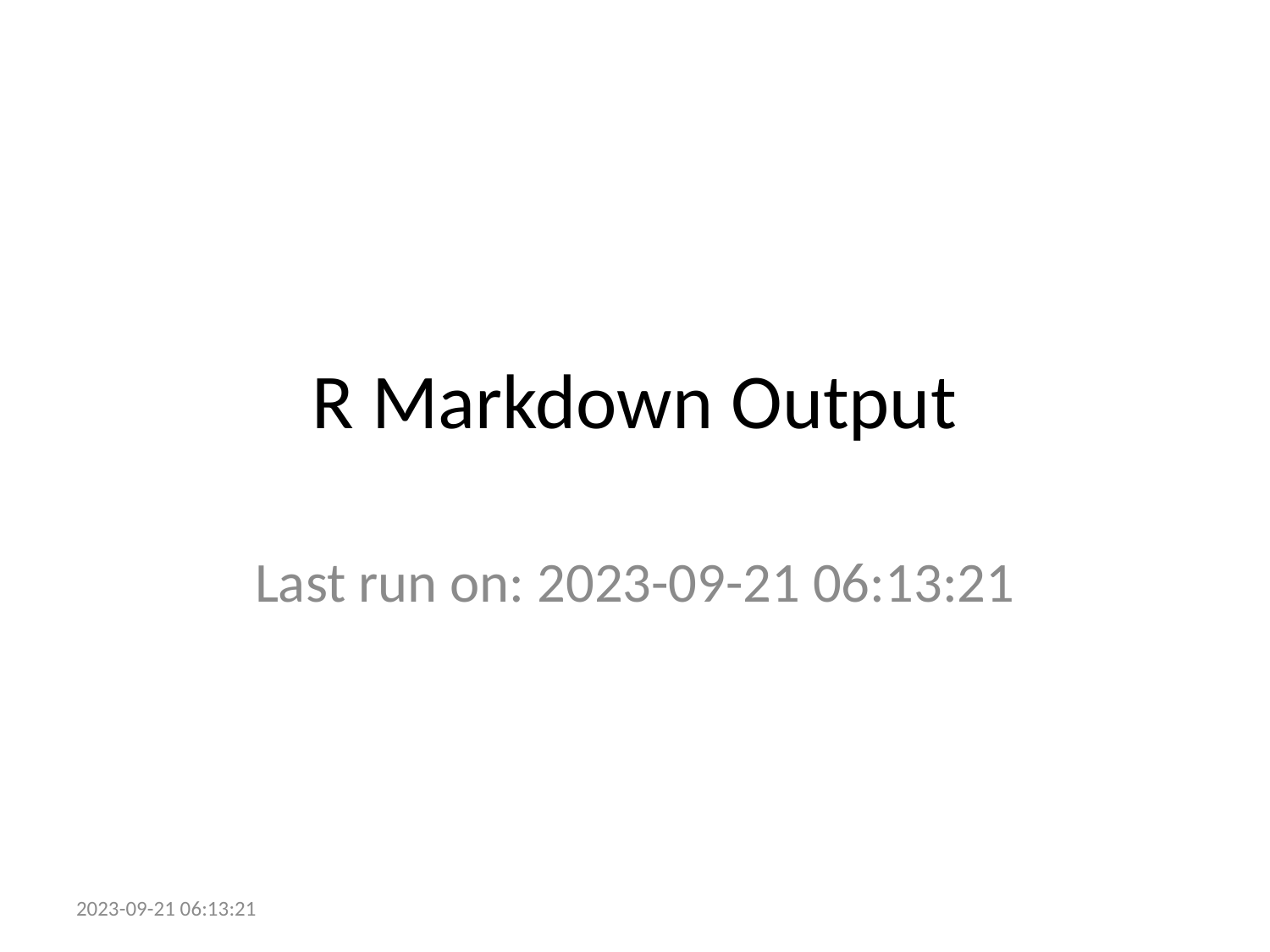

# R Markdown Output
Last run on: 2023-09-21 06:13:21
2023-09-21 06:13:21